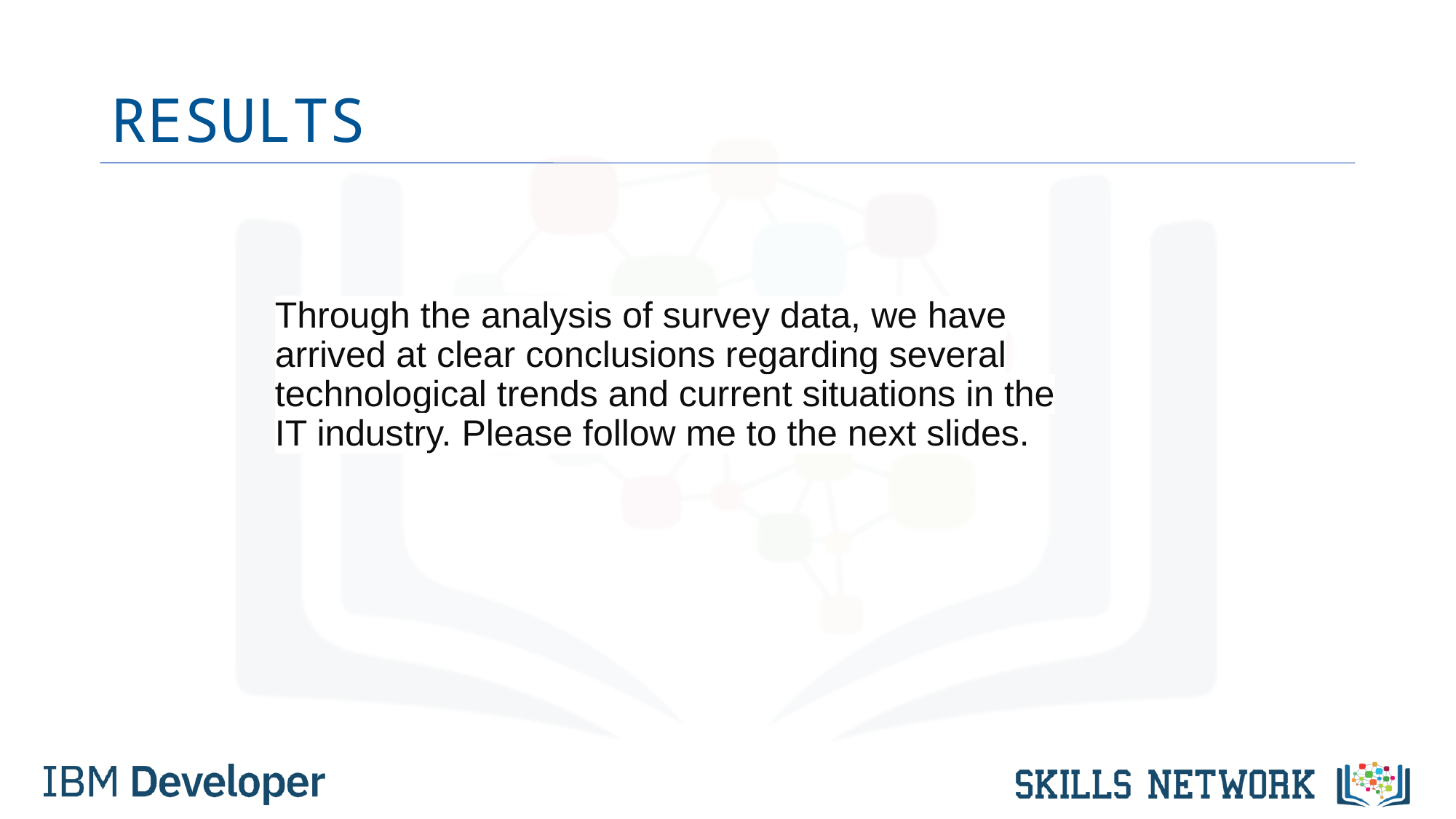

# RESULTS

Through the analysis of survey data, we have arrived at clear conclusions regarding several technological trends and current situations in the IT industry. Please follow me to the next slides.